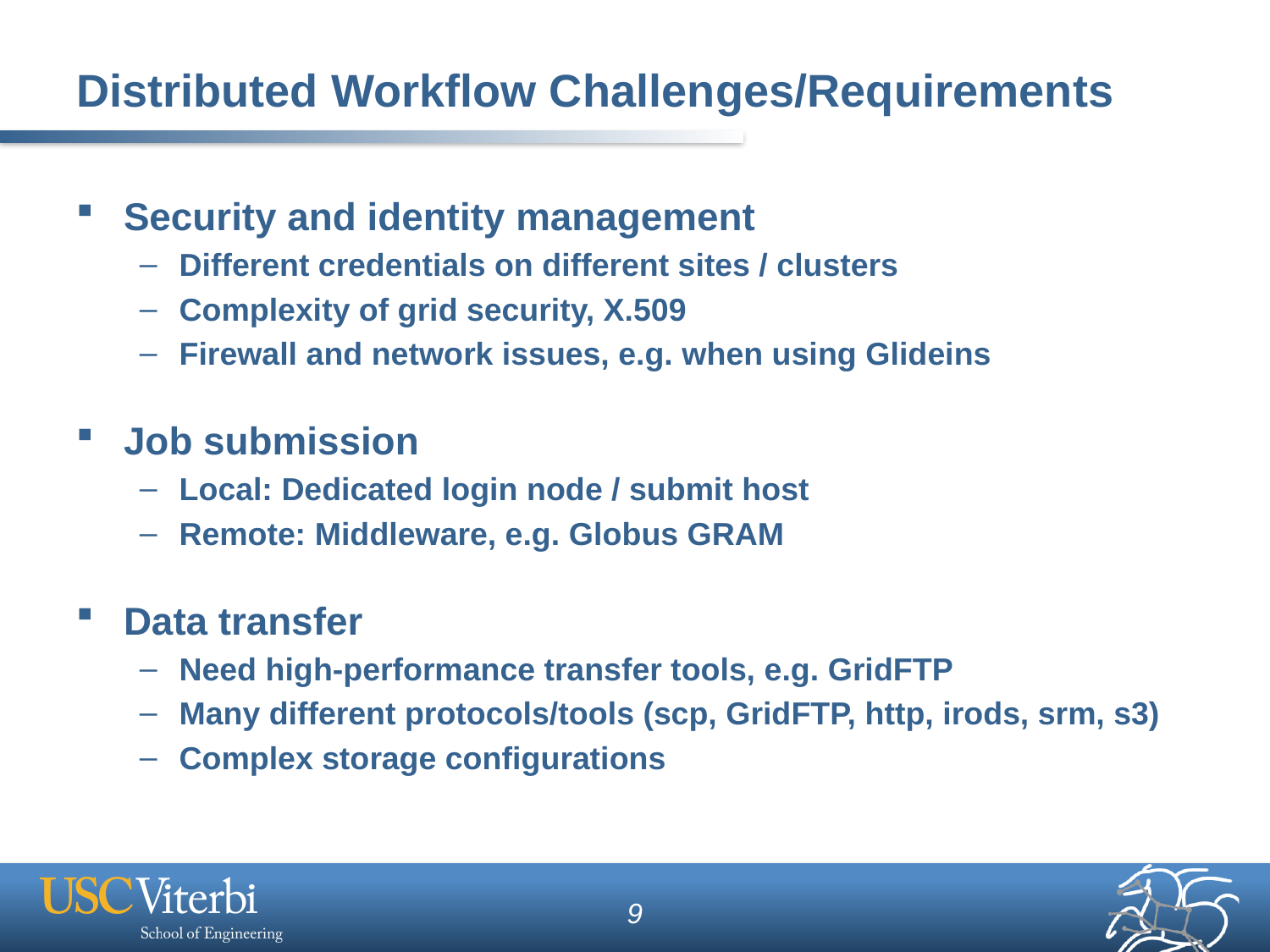

# Distributed Workflow Challenges/Requirements
Security and identity management
Different credentials on different sites / clusters
Complexity of grid security, X.509
Firewall and network issues, e.g. when using Glideins
Job submission
Local: Dedicated login node / submit host
Remote: Middleware, e.g. Globus GRAM
Data transfer
Need high-performance transfer tools, e.g. GridFTP
Many different protocols/tools (scp, GridFTP, http, irods, srm, s3)
Complex storage configurations